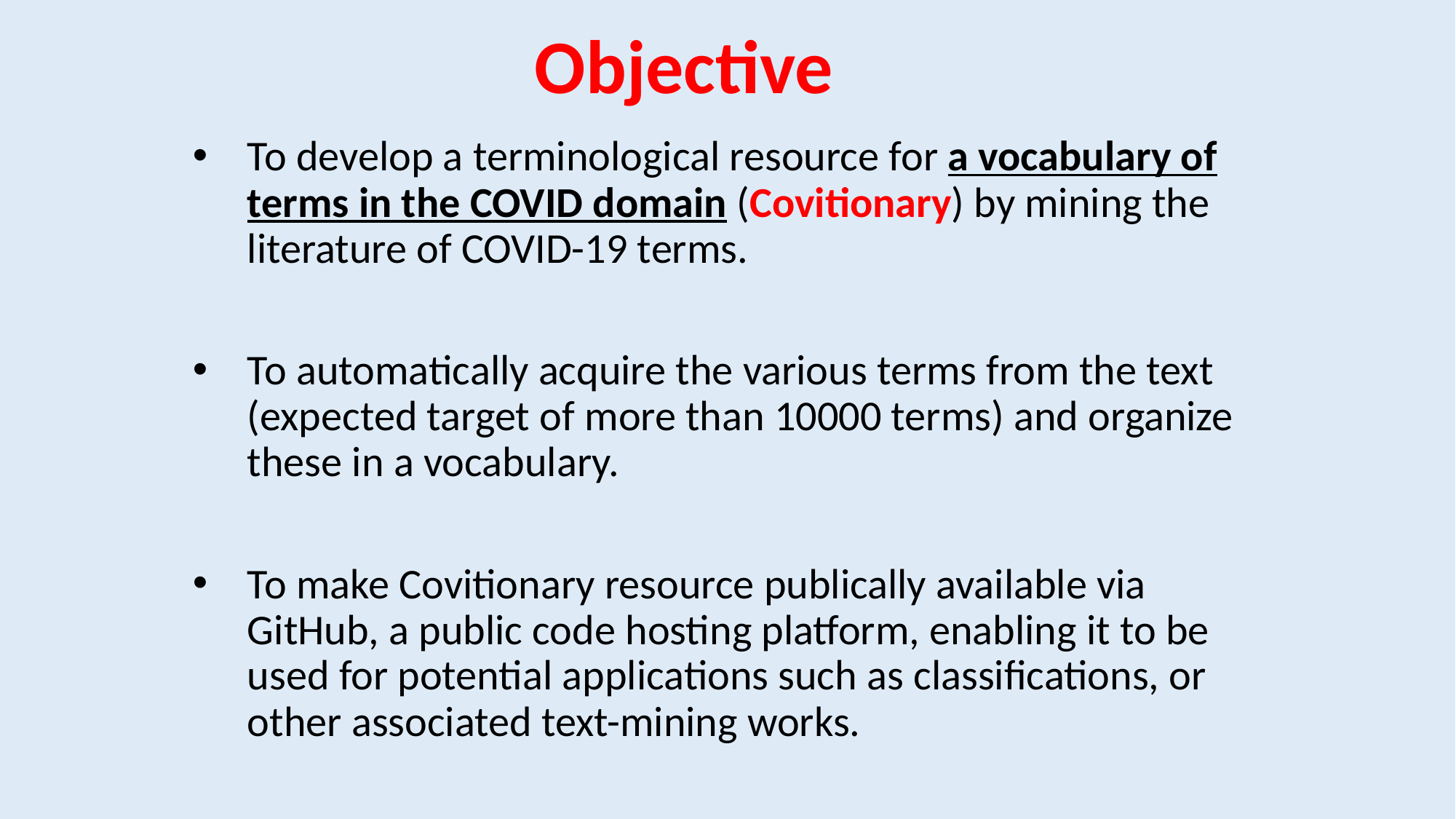

# Objective
To develop a terminological resource for a vocabulary of terms in the COVID domain (Covitionary) by mining the literature of COVID-19 terms.

To automatically acquire the various terms from the text (expected target of more than 10000 terms) and organize these in a vocabulary.

To make Covitionary resource publically available via GitHub, a public code hosting platform, enabling it to be used for potential applications such as classifications, or other associated text-mining works.